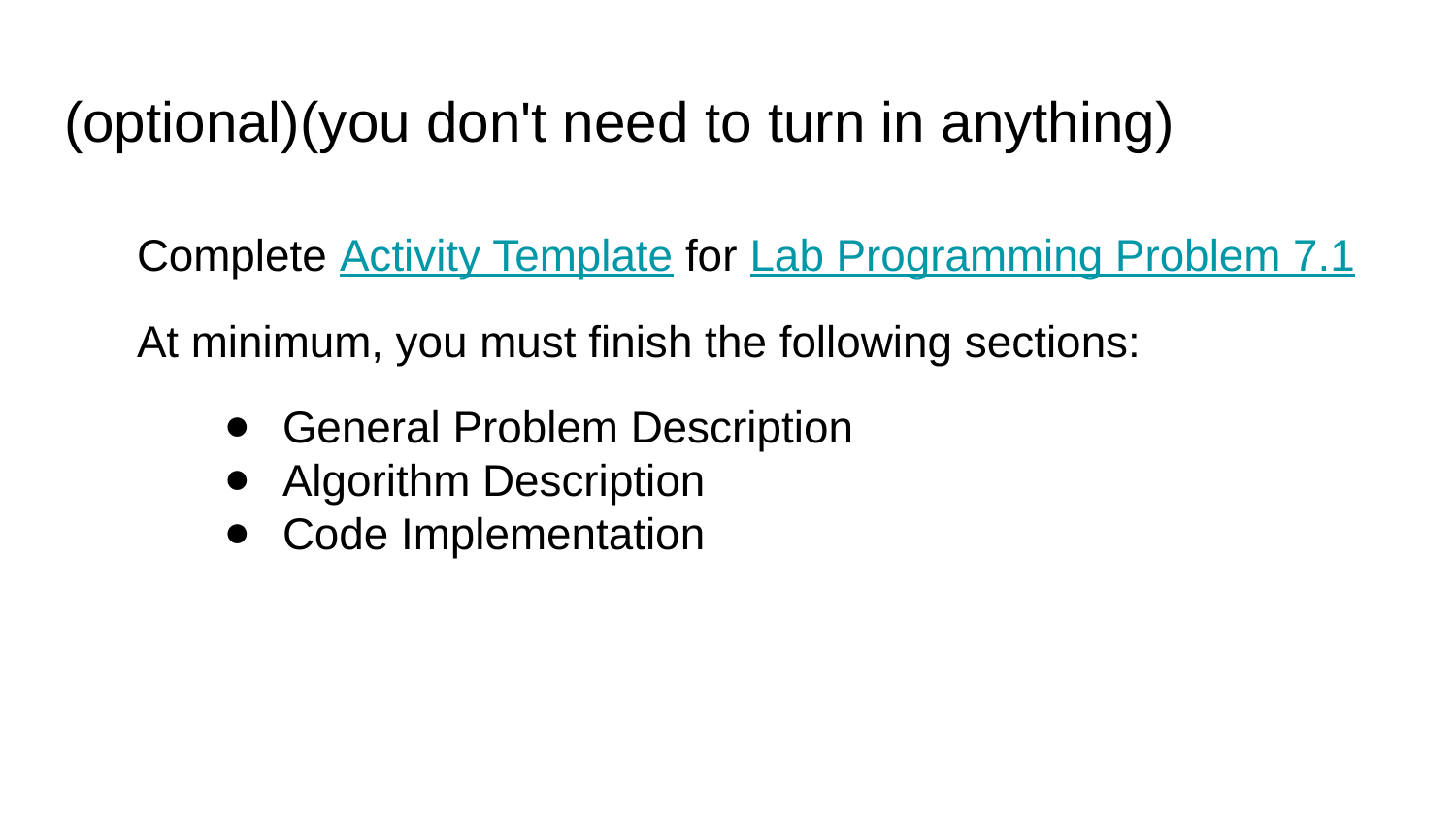

# (optional)(you don't need to turn in anything)

Complete Activity Template for Lab Programming Problem 7.1
At minimum, you must finish the following sections:
General Problem Description
Algorithm Description
Code Implementation